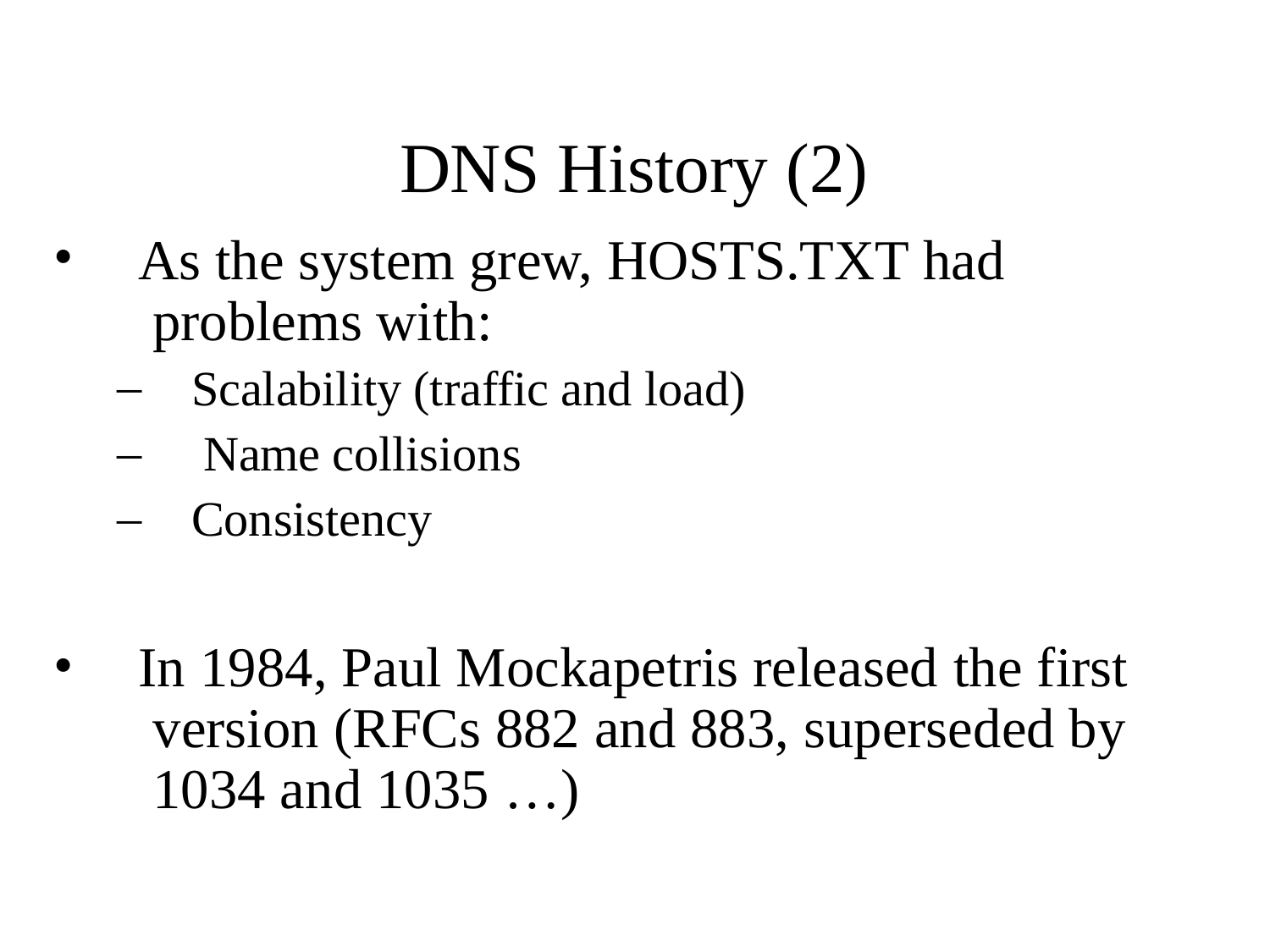

# DNS History (2)
•
As the system grew, HOSTS.TXT had  problems with:
–
–
–
Scalability (traffic and load)  Name collisions  Consistency
•
In 1984, Paul Mockapetris released the first  version (RFCs 882 and 883, superseded by  1034 and 1035 …)